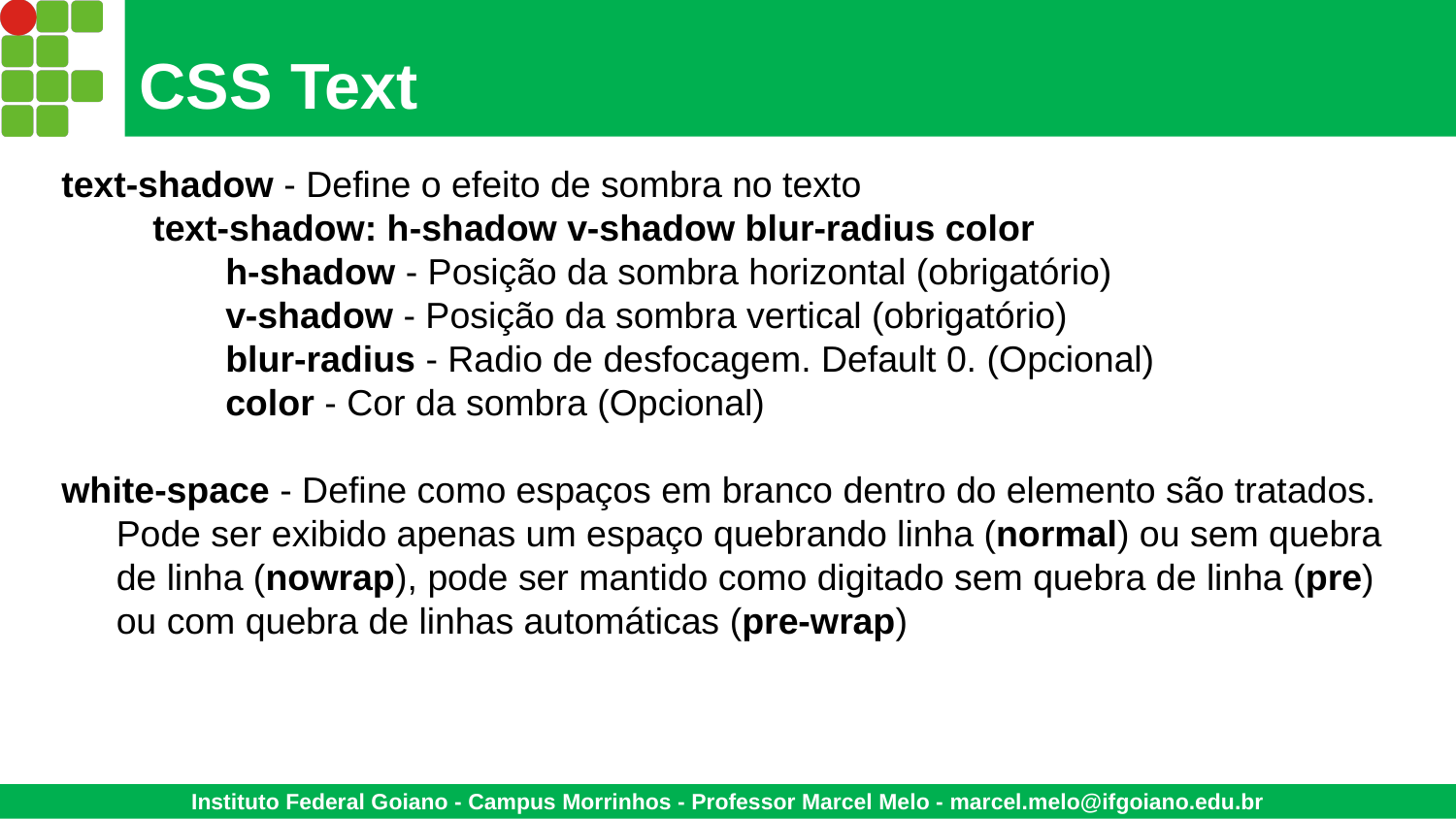

# CSS Text
text-shadow - Define o efeito de sombra no texto
text-shadow: h-shadow v-shadow blur-radius color
h-shadow - Posição da sombra horizontal (obrigatório)
v-shadow - Posição da sombra vertical (obrigatório)
blur-radius - Radio de desfocagem. Default 0. (Opcional)
color - Cor da sombra (Opcional)

white-space - Define como espaços em branco dentro do elemento são tratados. Pode ser exibido apenas um espaço quebrando linha (normal) ou sem quebra de linha (nowrap), pode ser mantido como digitado sem quebra de linha (pre) ou com quebra de linhas automáticas (pre-wrap)